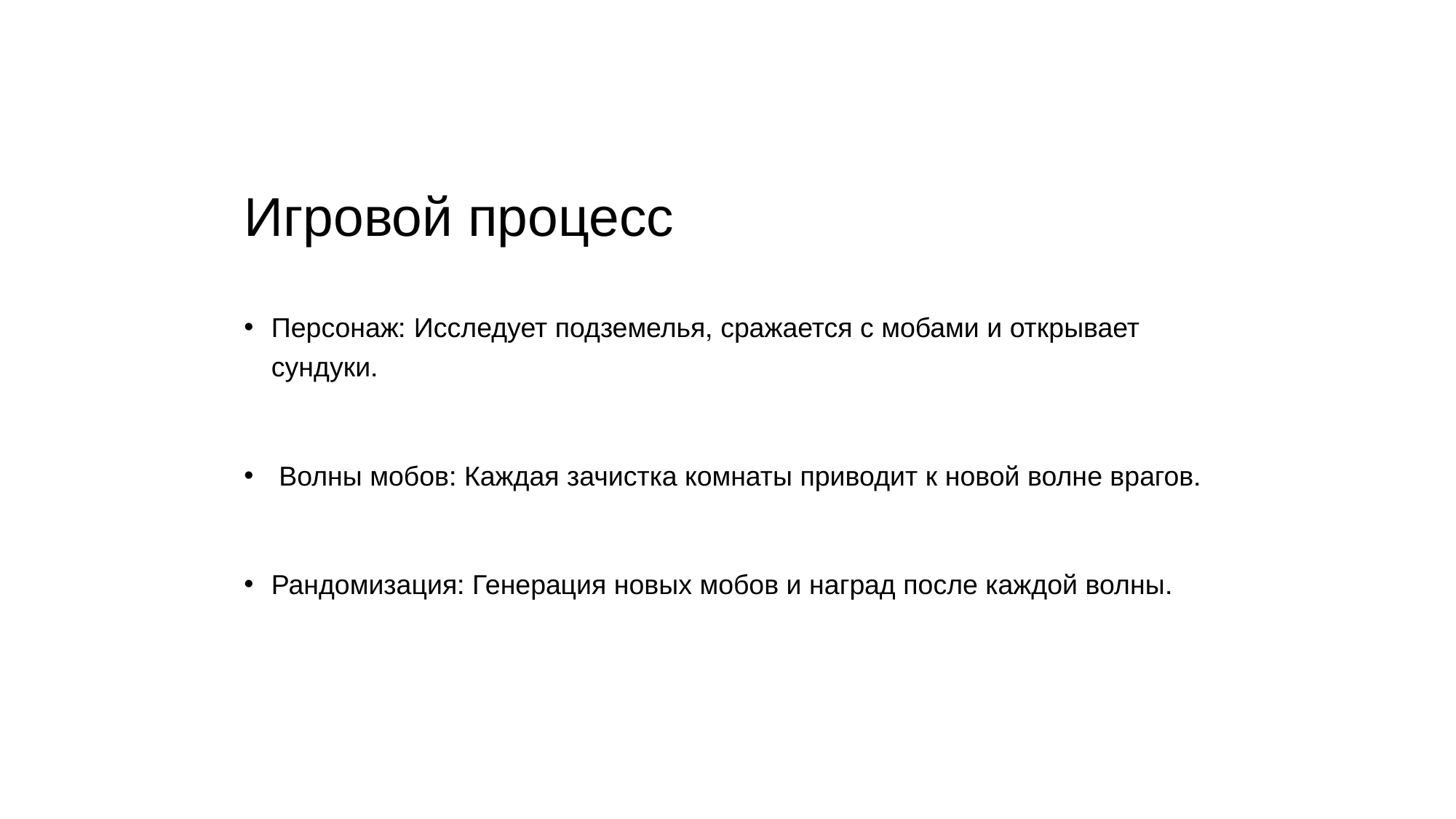

# Игровой процесс
Персонаж: Исследует подземелья, сражается с мобами и открывает сундуки.

 Волны мобов: Каждая зачистка комнаты приводит к новой волне врагов.

Рандомизация: Генерация новых мобов и наград после каждой волны.